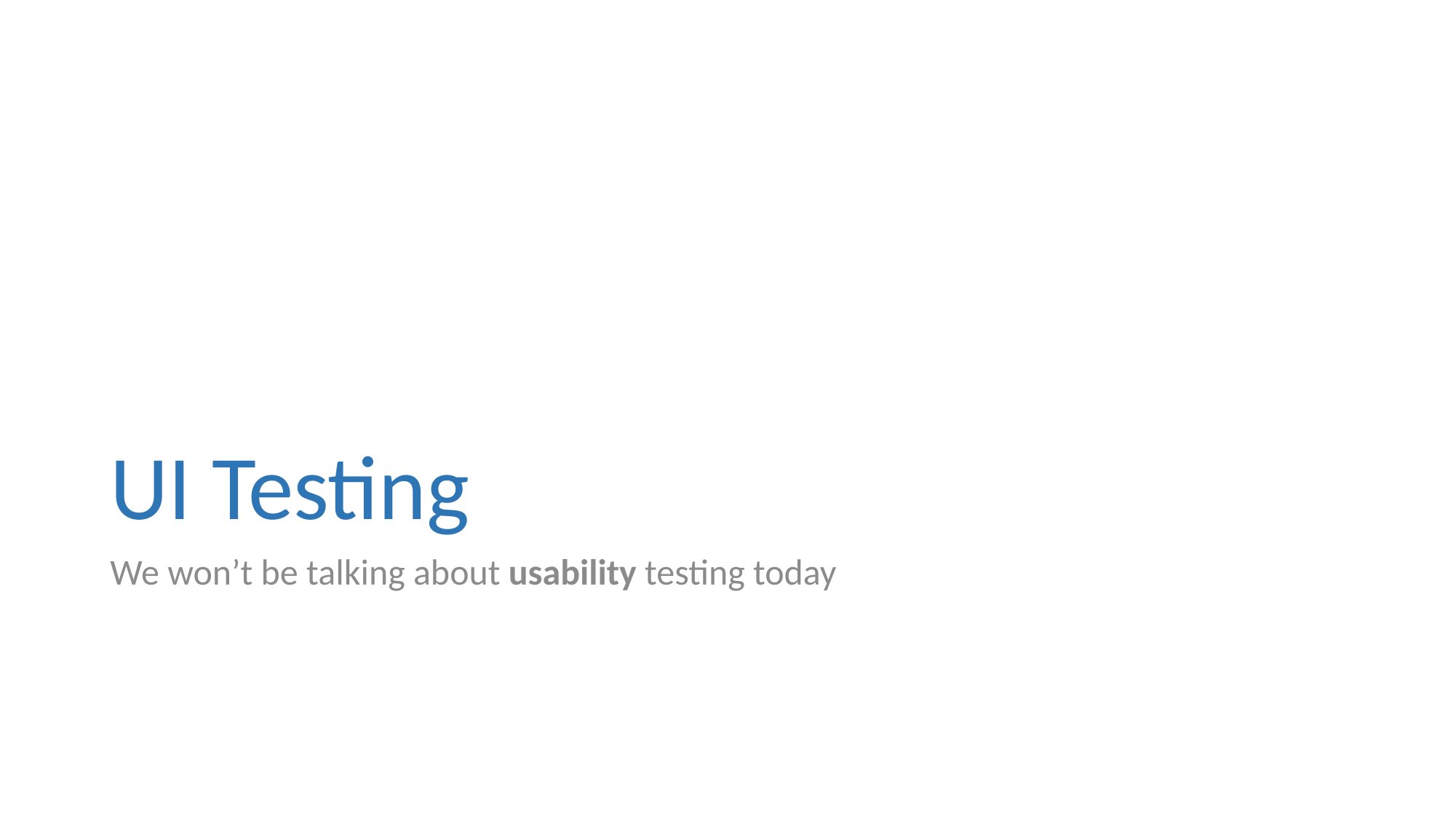

# UI Testing
We won’t be talking about usability testing today